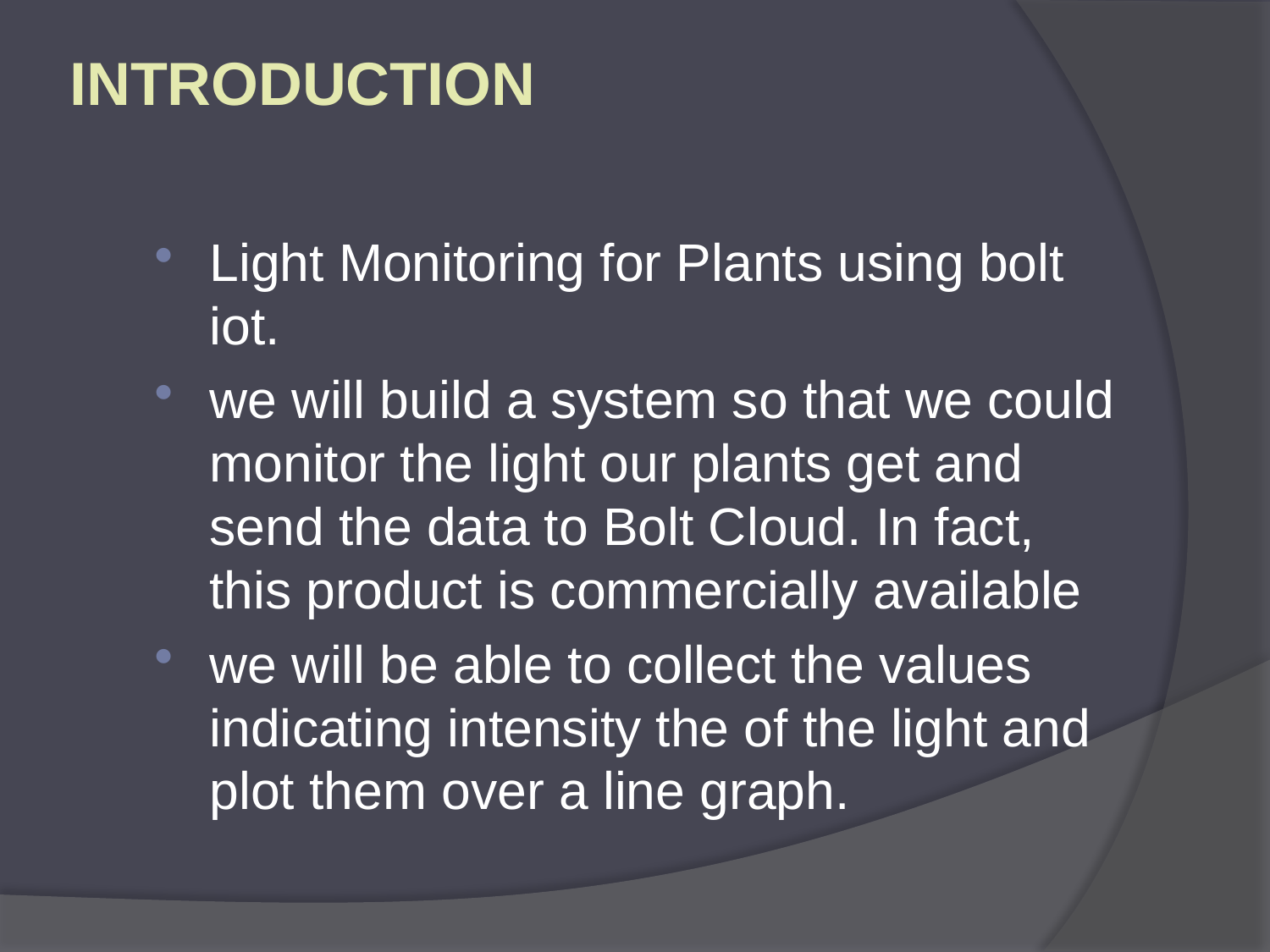

# INTRODUCTION
Light Monitoring for Plants using bolt iot.
we will build a system so that we could monitor the light our plants get and send the data to Bolt Cloud. In fact, this product is commercially available
we will be able to collect the values indicating intensity the of the light and plot them over a line graph.